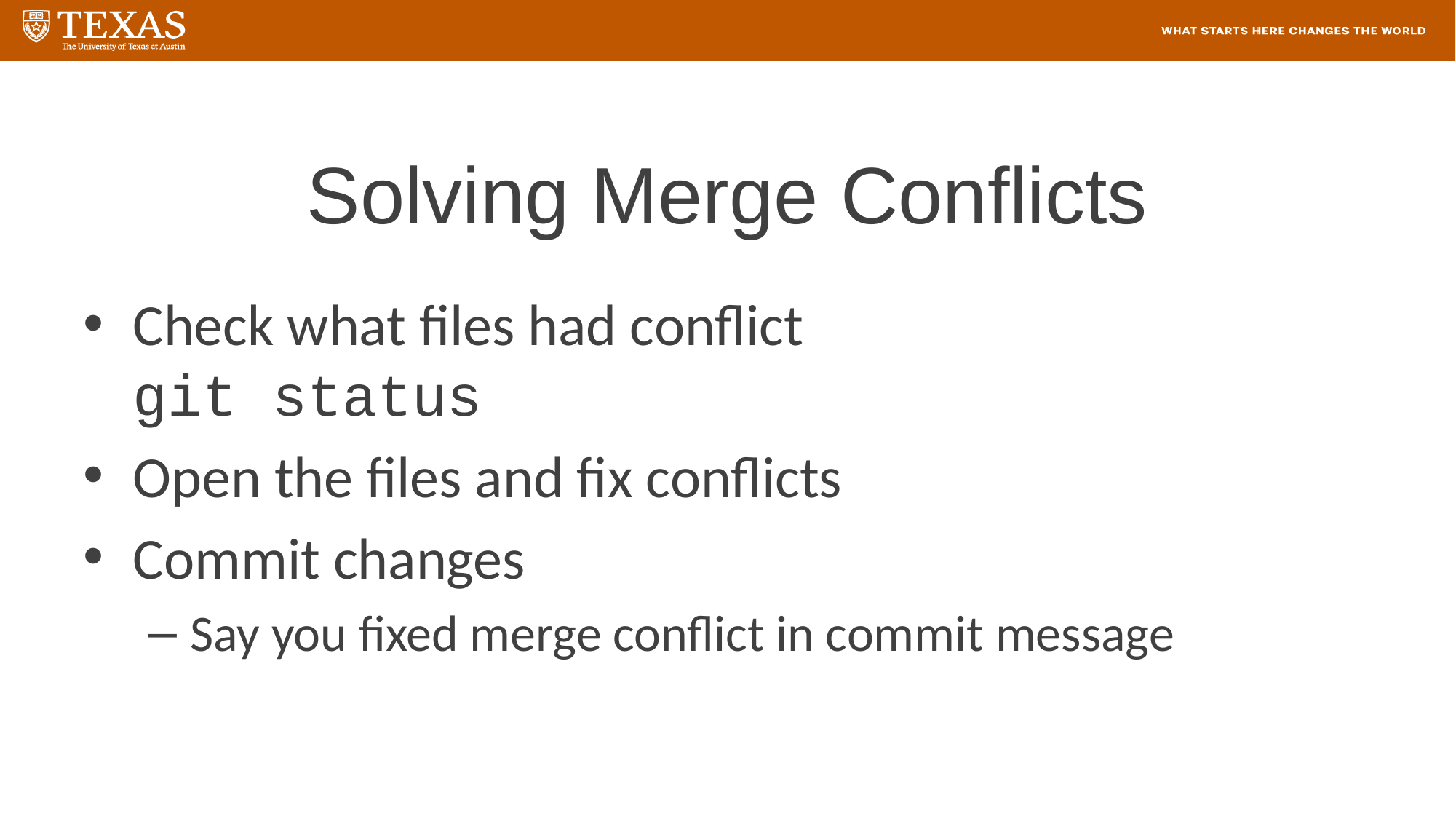

# Solving Merge Conflicts
Check what files had conflict
git status
Open the files and fix conflicts
Commit changes
Say you fixed merge conflict in commit message